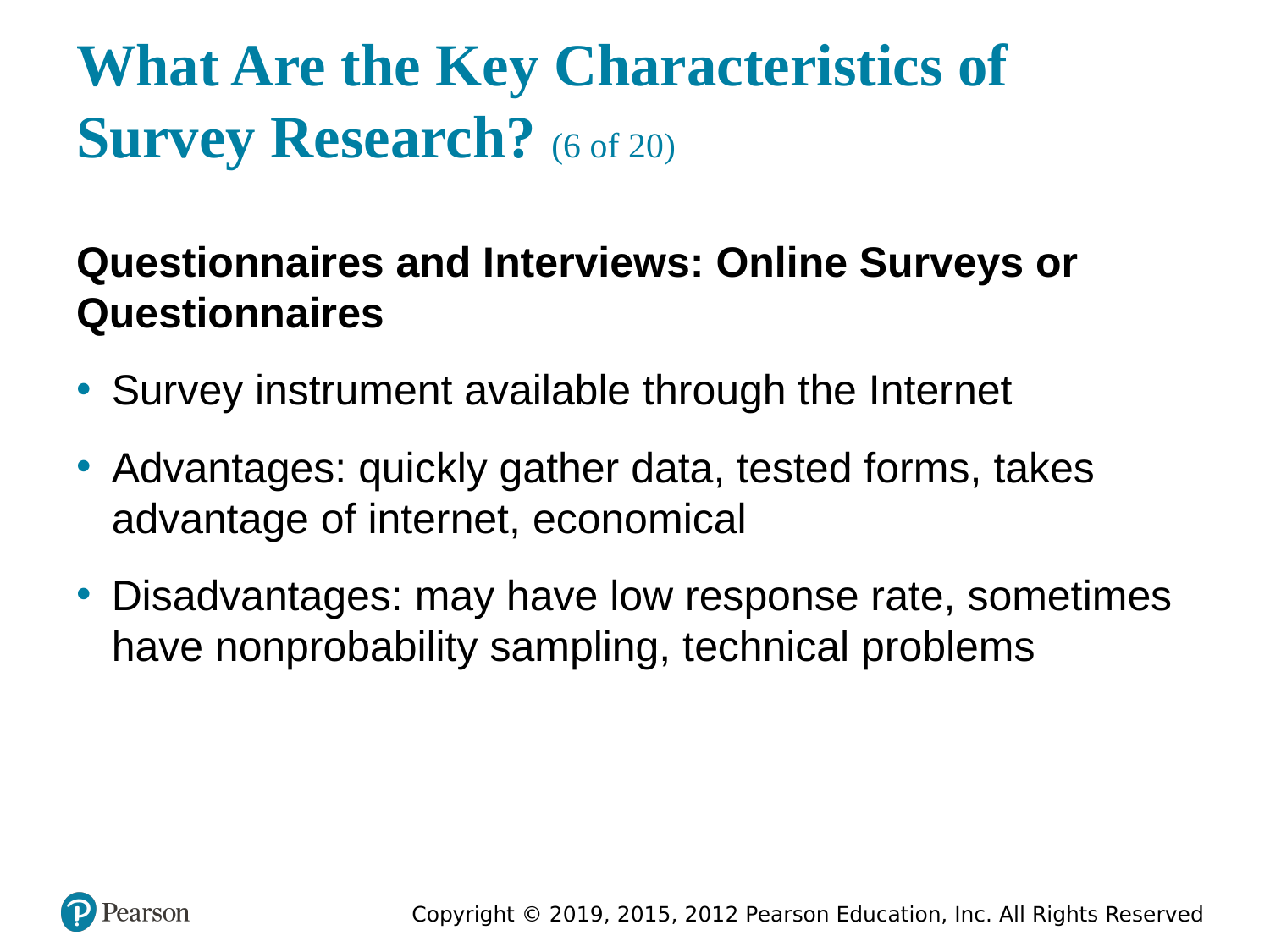

# What Are the Key Characteristics of Survey Research? (6 of 20)
Questionnaires and Interviews: Online Surveys or Questionnaires
Survey instrument available through the Internet
Advantages: quickly gather data, tested forms, takes advantage of internet, economical
Disadvantages: may have low response rate, sometimes have nonprobability sampling, technical problems